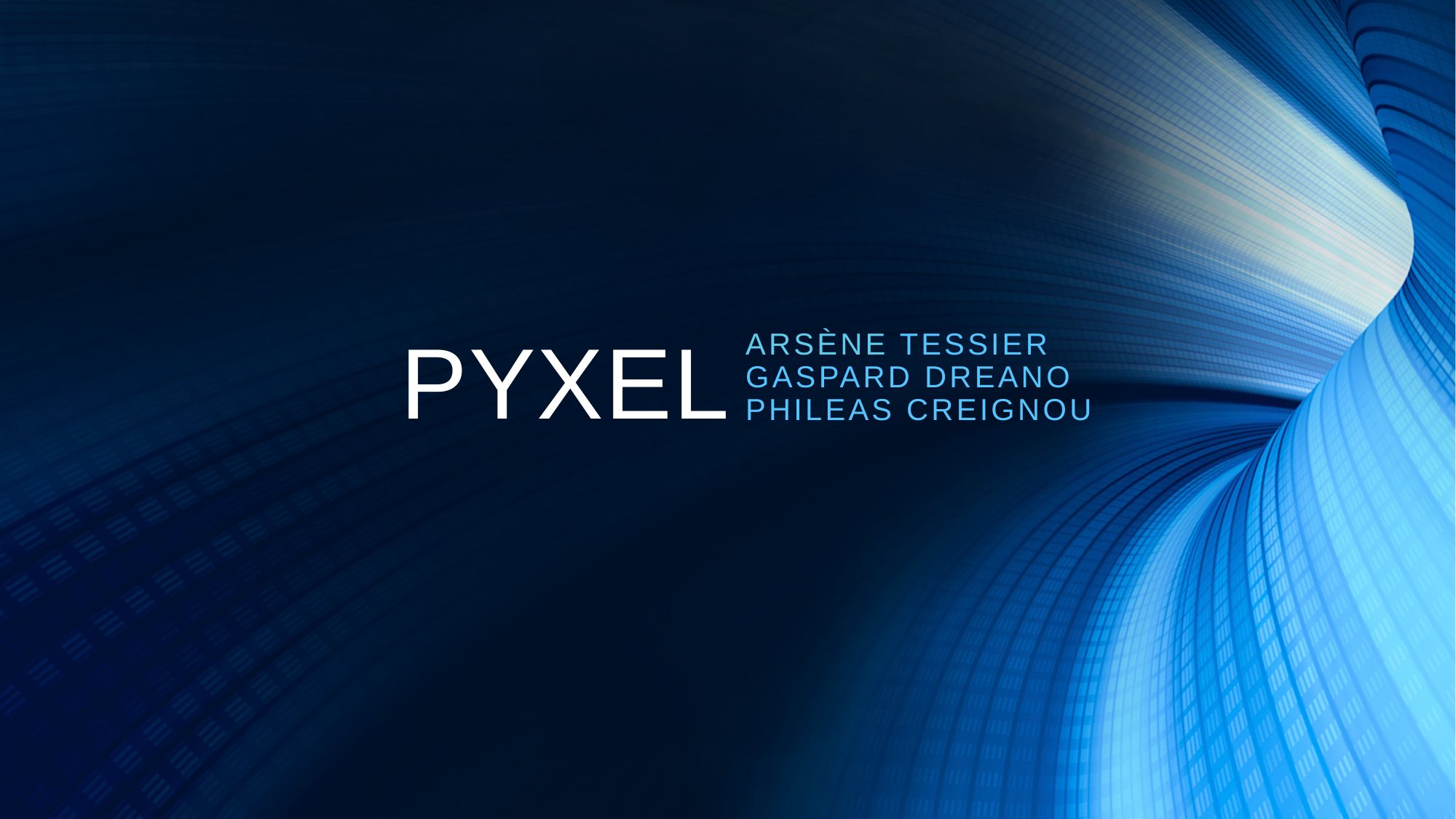

# PYXEL
Arsène tessier
Gaspard dreano
Phileas creignou